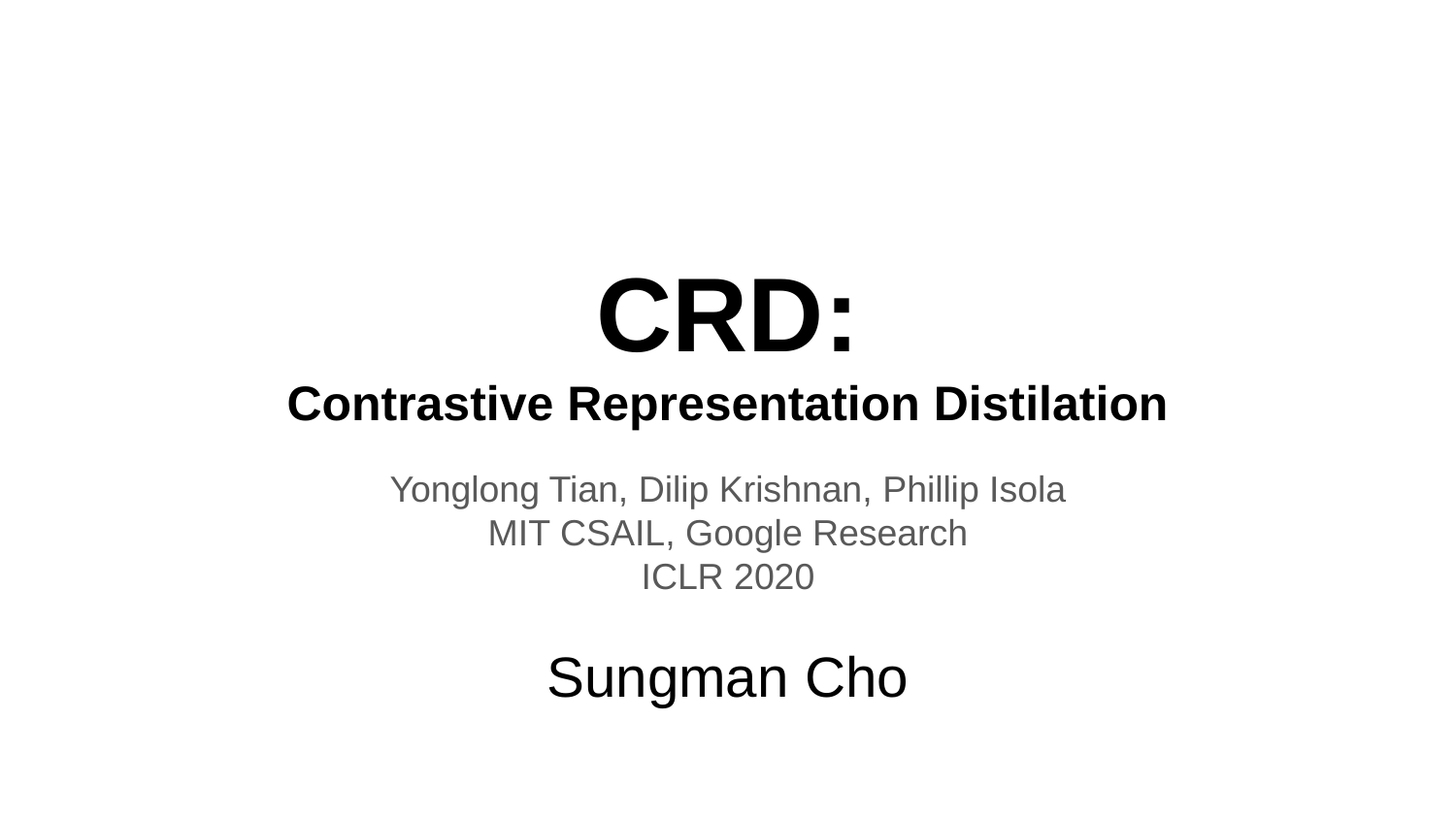

# CRD:
Contrastive Representation Distilation
Yonglong Tian, Dilip Krishnan, Phillip Isola
MIT CSAIL, Google Research
ICLR 2020

Sungman Cho